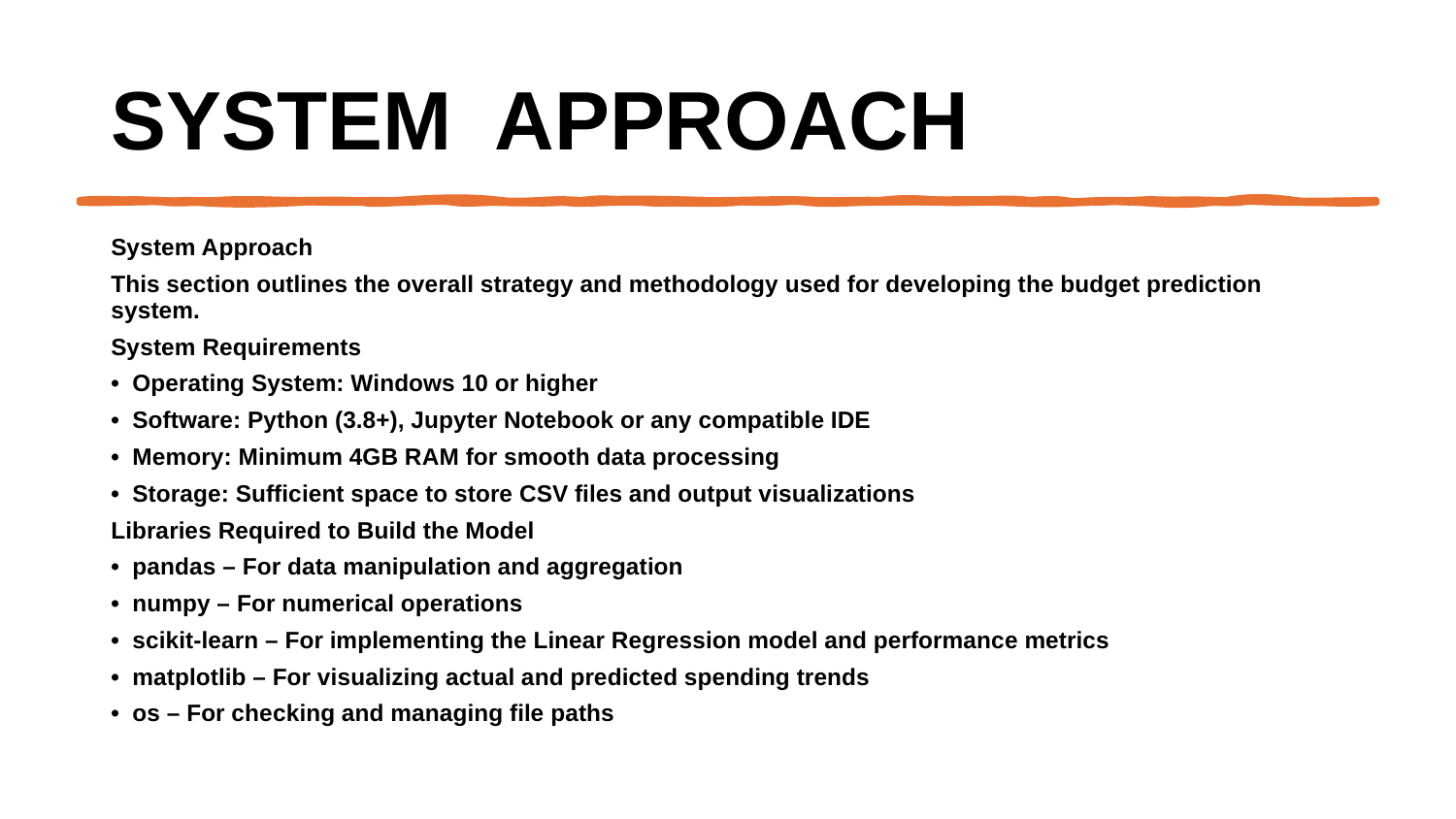

# SYSTEM  APPROACH

System Approach
This section outlines the overall strategy and methodology used for developing the budget prediction system.
System Requirements
•⁠  ⁠Operating System: Windows 10 or higher
•⁠  ⁠Software: Python (3.8+), Jupyter Notebook or any compatible IDE
•⁠  ⁠Memory: Minimum 4GB RAM for smooth data processing
•⁠  ⁠Storage: Sufficient space to store CSV files and output visualizations
Libraries Required to Build the Model
•⁠  ⁠pandas – For data manipulation and aggregation
•⁠  ⁠numpy – For numerical operations
•⁠  ⁠scikit-learn – For implementing the Linear Regression model and performance metrics
•⁠  ⁠matplotlib – For visualizing actual and predicted spending trends
•⁠  ⁠os – For checking and managing file paths